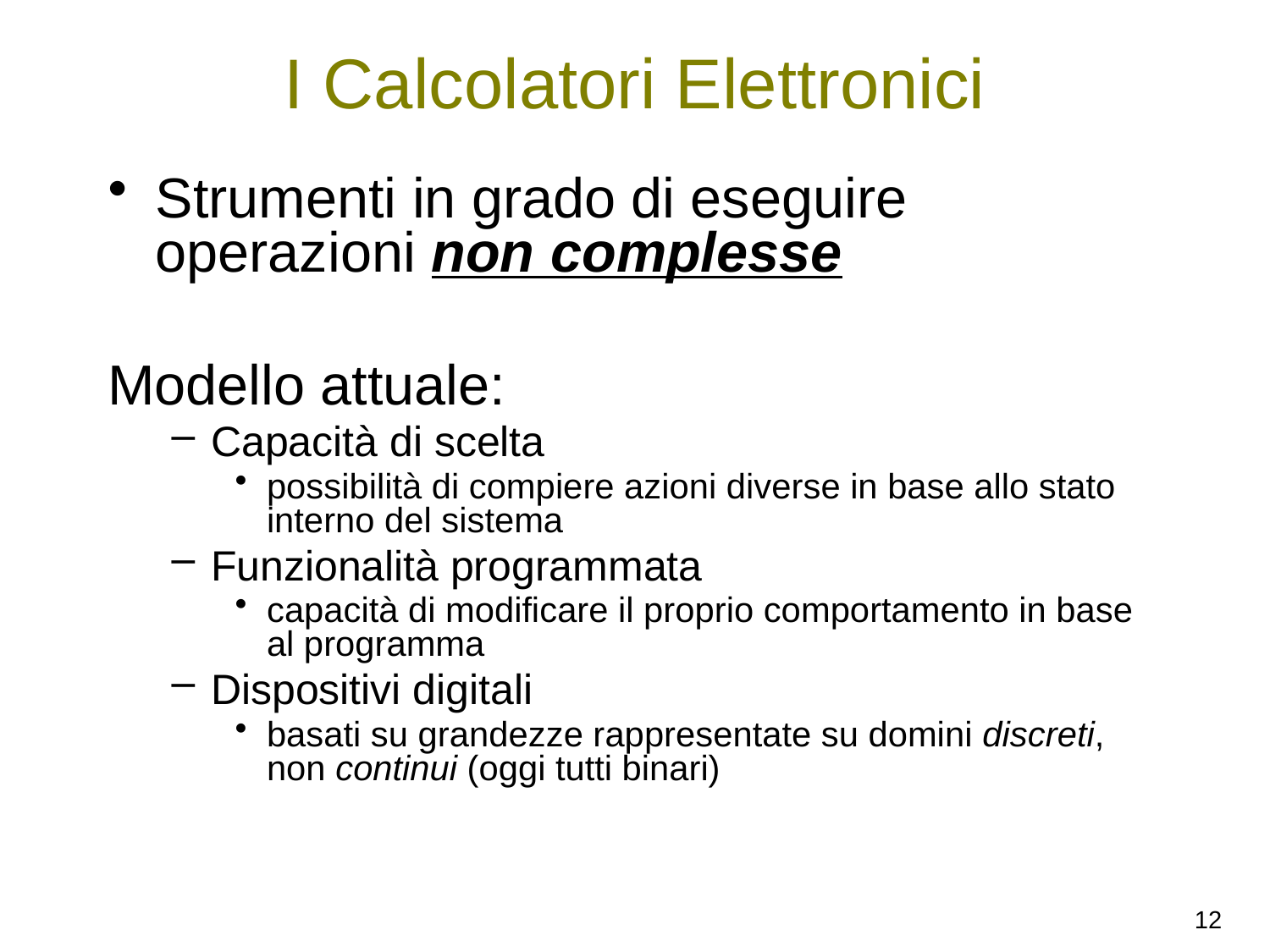

# I Calcolatori Elettronici
Strumenti in grado di eseguire  operazioni non complesse

Modello attuale:
Capacità di scelta
possibilità di compiere azioni diverse in base allo stato interno del sistema
Funzionalità programmata
capacità di modificare il proprio comportamento in base al programma
Dispositivi digitali
basati su grandezze rappresentate su domini discreti, non continui (oggi tutti binari)
12